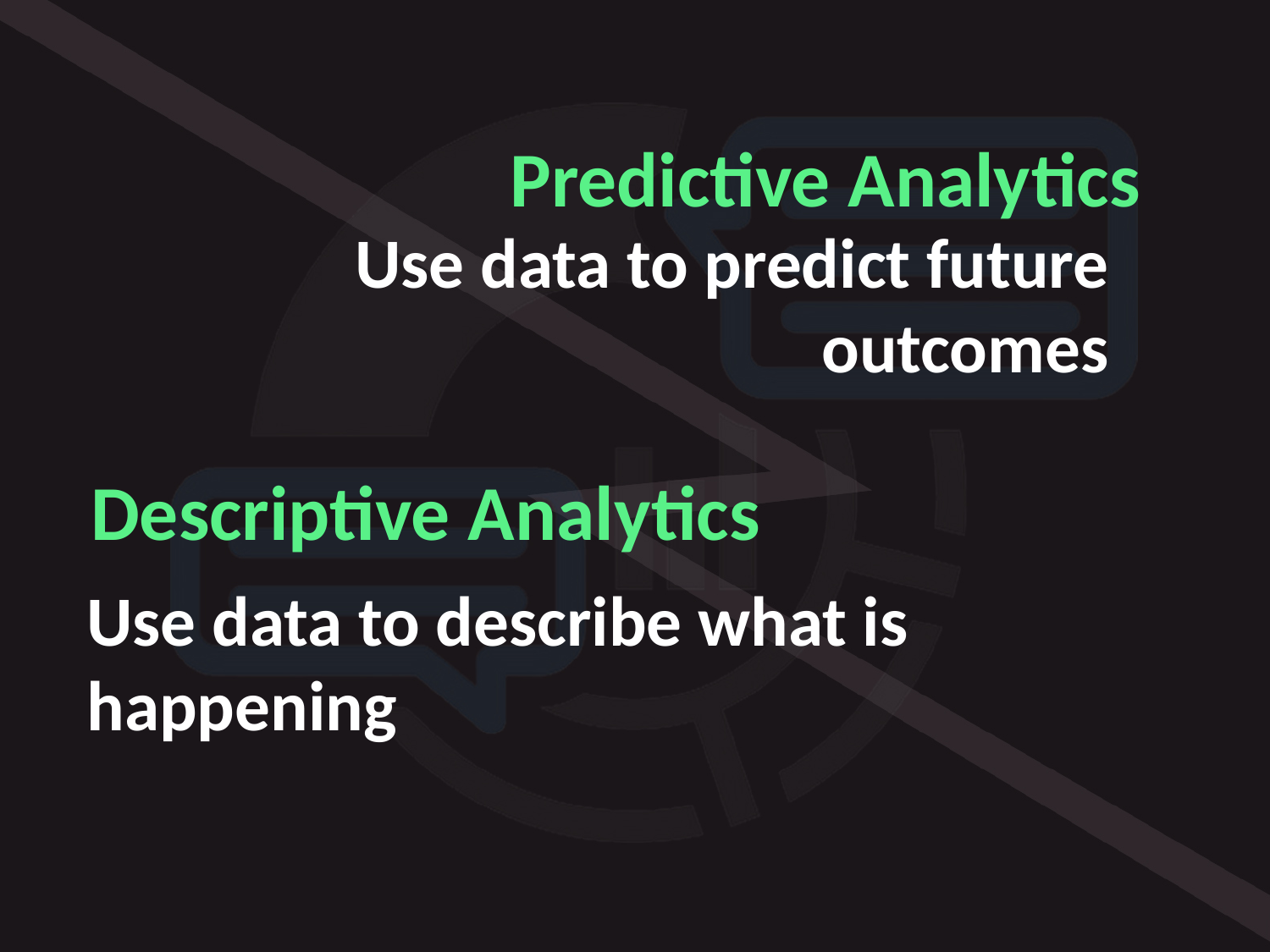

# Predictive Analytics
Use data to predict future outcomes
Descriptive Analytics
Use data to describe what is happening